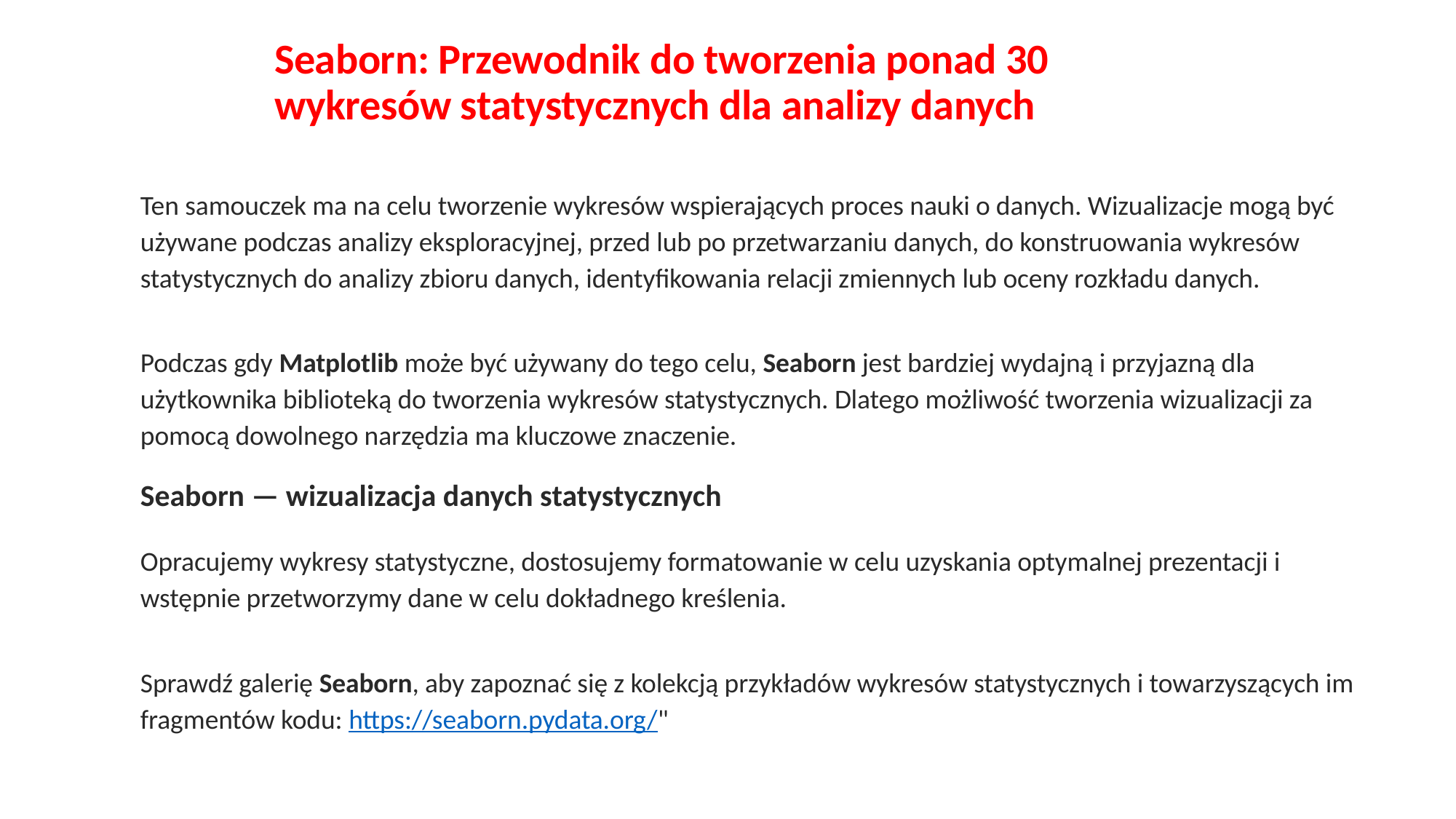

Seaborn: Przewodnik do tworzenia ponad 30 wykresów statystycznych dla analizy danych
Ten samouczek ma na celu tworzenie wykresów wspierających proces nauki o danych. Wizualizacje mogą być używane podczas analizy eksploracyjnej, przed lub po przetwarzaniu danych, do konstruowania wykresów statystycznych do analizy zbioru danych, identyfikowania relacji zmiennych lub oceny rozkładu danych.
Podczas gdy Matplotlib może być używany do tego celu, Seaborn jest bardziej wydajną i przyjazną dla użytkownika biblioteką do tworzenia wykresów statystycznych. Dlatego możliwość tworzenia wizualizacji za pomocą dowolnego narzędzia ma kluczowe znaczenie.
Seaborn — wizualizacja danych statystycznych
Opracujemy wykresy statystyczne, dostosujemy formatowanie w celu uzyskania optymalnej prezentacji i wstępnie przetworzymy dane w celu dokładnego kreślenia.
Sprawdź galerię Seaborn, aby zapoznać się z kolekcją przykładów wykresów statystycznych i towarzyszących im fragmentów kodu: https://seaborn.pydata.org/"